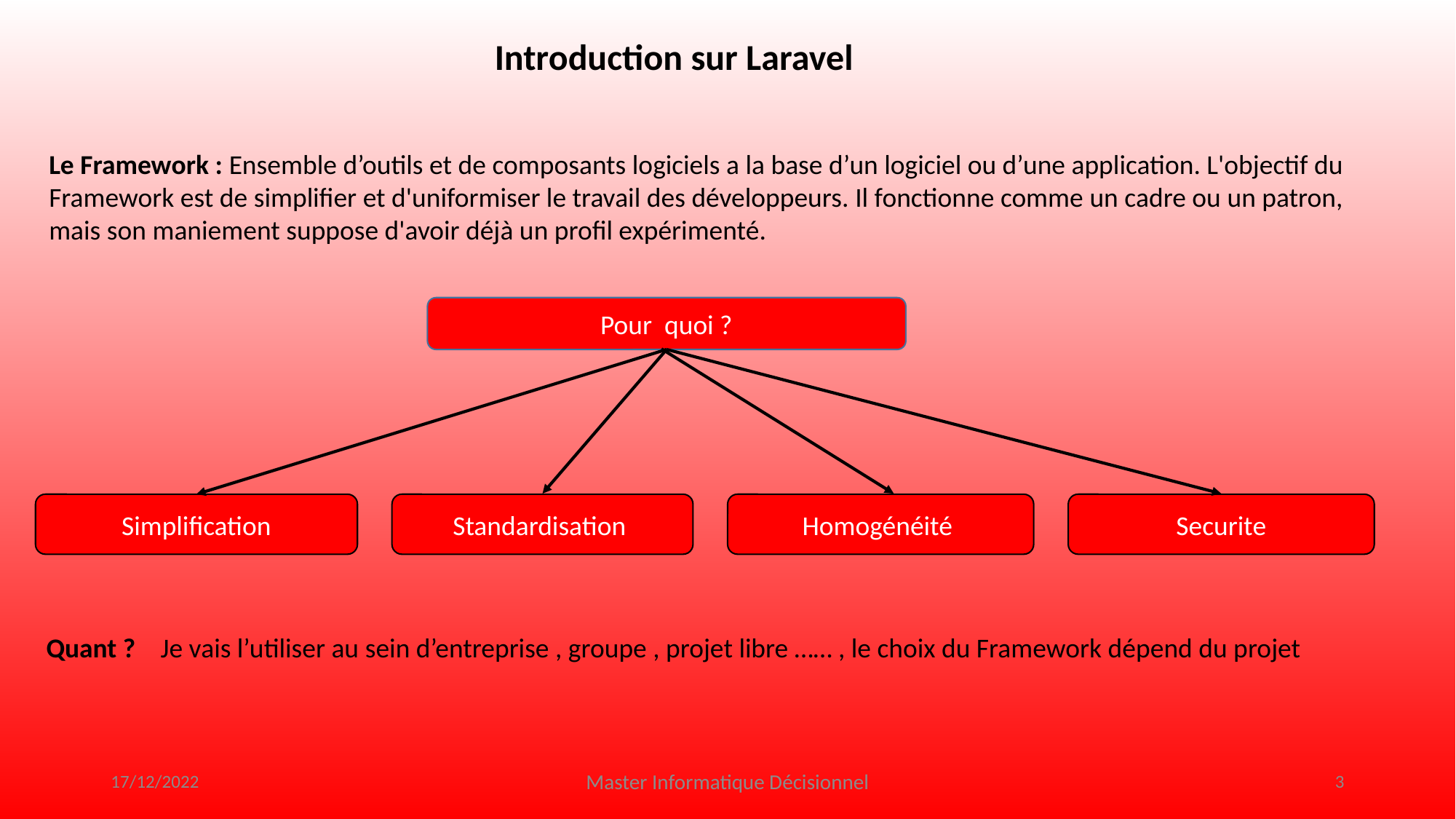

Introduction sur Laravel
Le Framework : Ensemble d’outils et de composants logiciels a la base d’un logiciel ou d’une application. L'objectif du Framework est de simplifier et d'uniformiser le travail des développeurs. Il fonctionne comme un cadre ou un patron, mais son maniement suppose d'avoir déjà un profil expérimenté.
Pour  quoi ?
Simplification
Standardisation
Homogénéité
Securite
Quant ?    Je vais l’utiliser au sein d’entreprise , groupe , projet libre …… , le choix du Framework dépend du projet
17/12/2022
Master Informatique Décisionnel
3